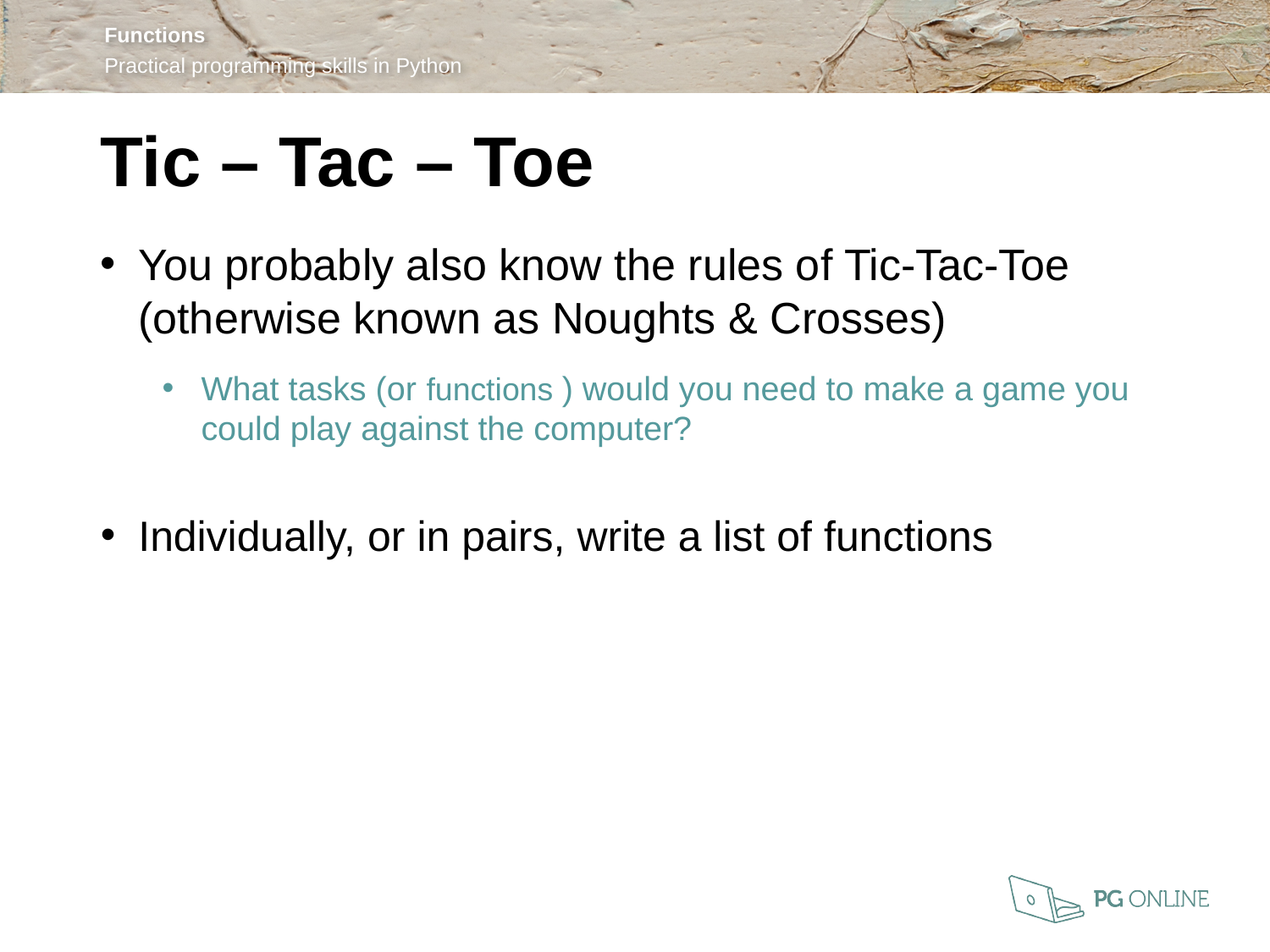

Tic – Tac – Toe
You probably also know the rules of Tic-Tac-Toe (otherwise known as Noughts & Crosses)
What tasks (or functions ) would you need to make a game you could play against the computer?
Individually, or in pairs, write a list of functions